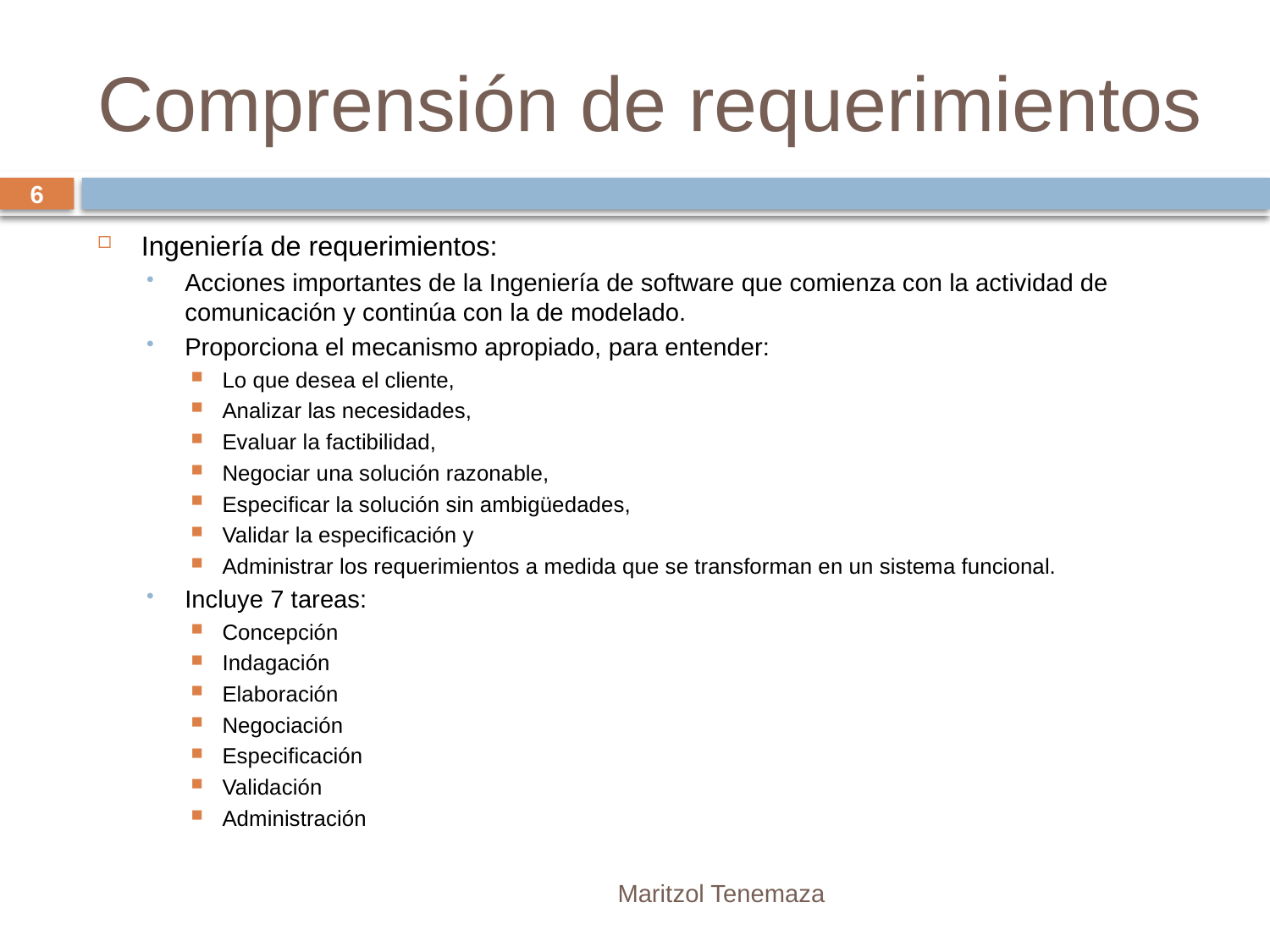

# Comprensión de requerimientos
6
Ingeniería de requerimientos:
Acciones importantes de la Ingeniería de software que comienza con la actividad de comunicación y continúa con la de modelado.
Proporciona el mecanismo apropiado, para entender:
Lo que desea el cliente,
Analizar las necesidades,
Evaluar la factibilidad,
Negociar una solución razonable,
Especificar la solución sin ambigüedades,
Validar la especificación y
Administrar los requerimientos a medida que se transforman en un sistema funcional.
Incluye 7 tareas:
Concepción
Indagación
Elaboración
Negociación
Especificación
Validación
Administración
Maritzol Tenemaza